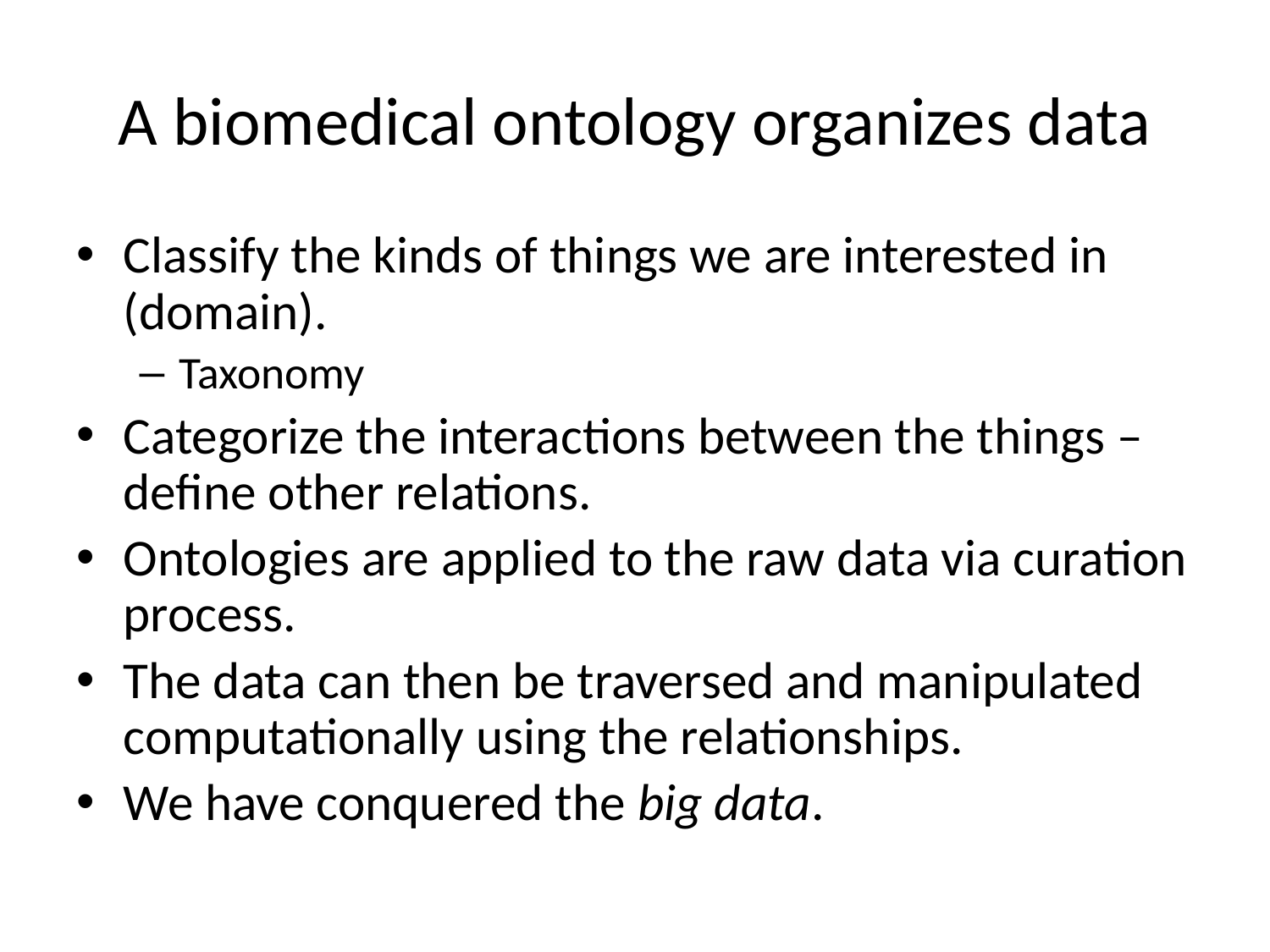

# A biomedical ontology organizes data
Classify the kinds of things we are interested in (domain).
Taxonomy
Categorize the interactions between the things – define other relations.
Ontologies are applied to the raw data via curation process.
The data can then be traversed and manipulated computationally using the relationships.
We have conquered the big data.